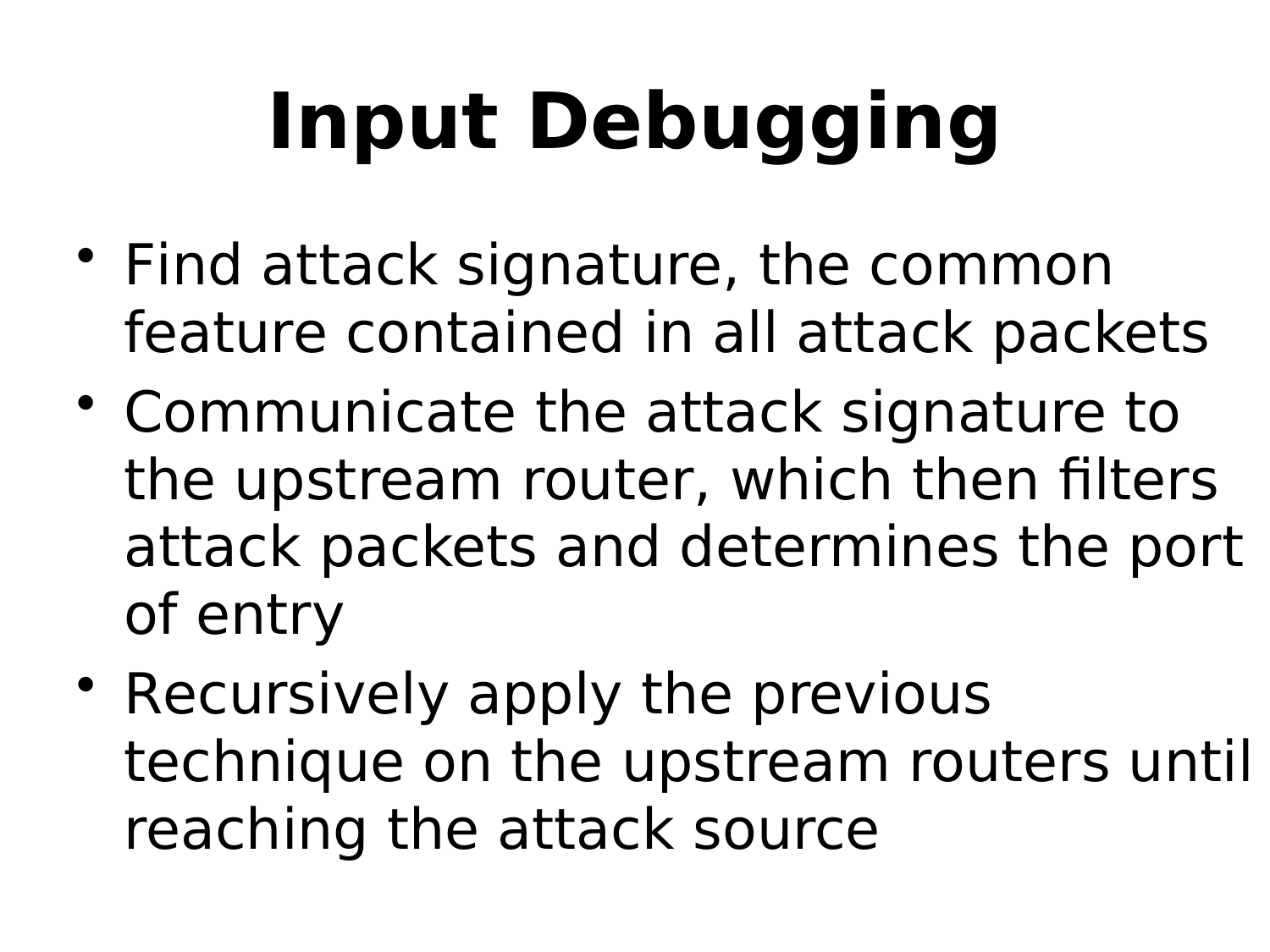

# Input Debugging
Find attack signature, the common feature contained in all attack packets
Communicate the attack signature to the upstream router, which then filters attack packets and determines the port of entry
Recursively apply the previous technique on the upstream routers until reaching the attack source